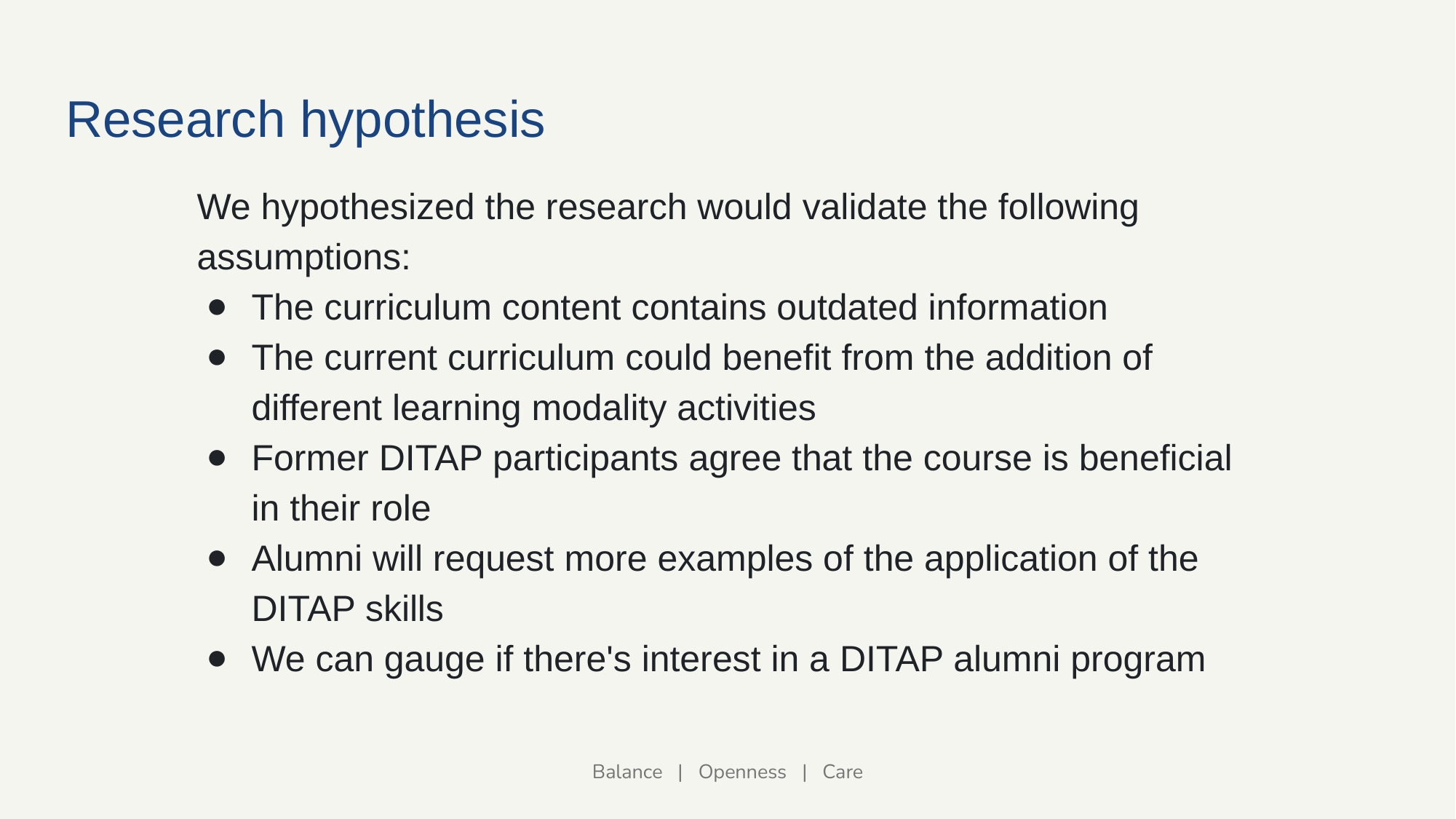

# Research hypothesis
We hypothesized the research would validate the following assumptions:
The curriculum content contains outdated information
The current curriculum could benefit from the addition of different learning modality activities
Former DITAP participants agree that the course is beneficial in their role
Alumni will request more examples of the application of the DITAP skills
We can gauge if there's interest in a DITAP alumni program